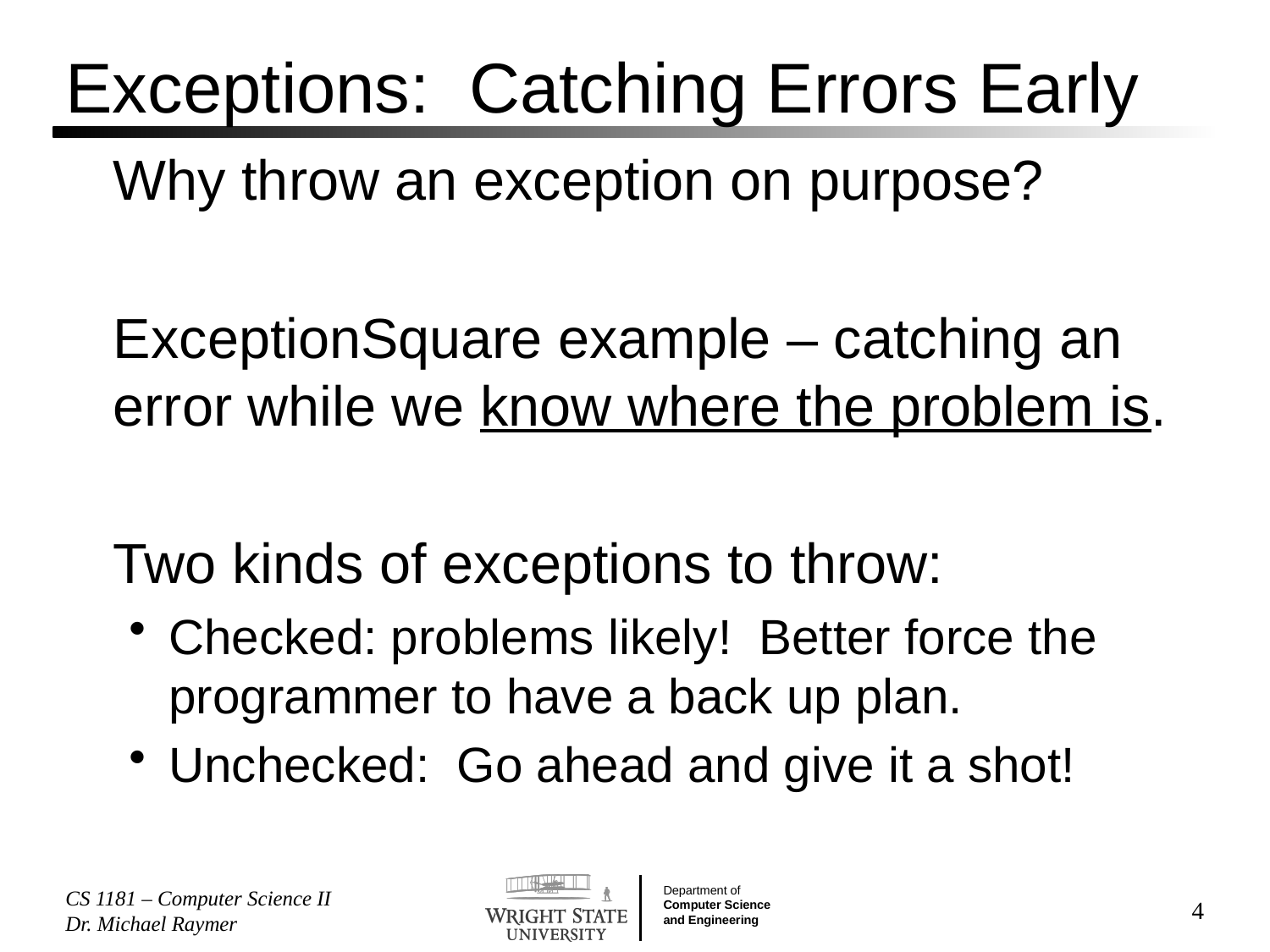

# Exceptions:  Catching Errors Early
Why throw an exception on purpose?

ExceptionSquare example – catching an error while we know where the problem is.

Two kinds of exceptions to throw:
Checked: problems likely!  Better force the programmer to have a back up plan.
Unchecked:  Go ahead and give it a shot!
CS 1181 – Computer Science II    Dr. Michael Raymer
4